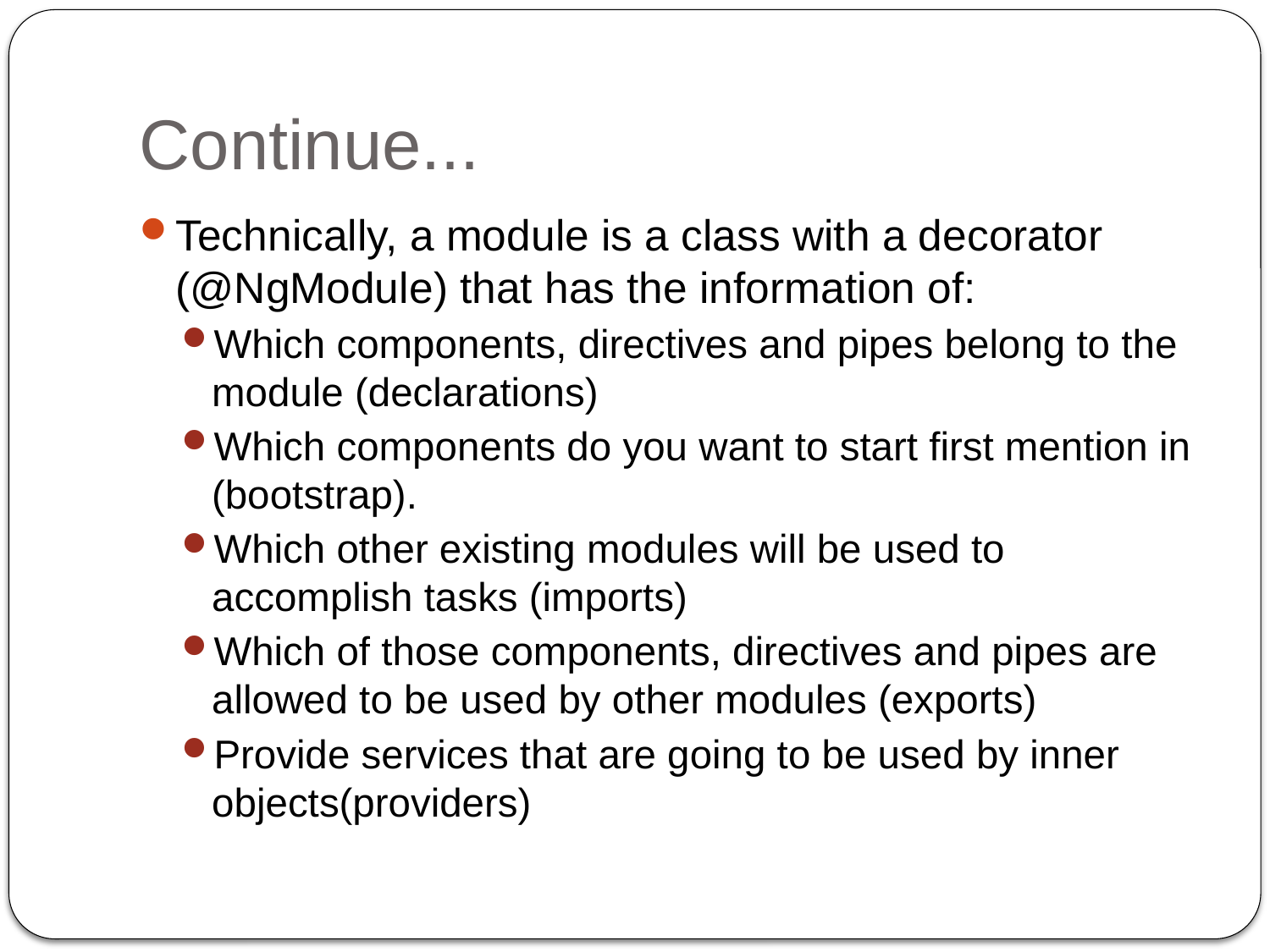

# Continue...
Technically, a module is a class with a decorator (@NgModule) that has the information of:
Which components, directives and pipes belong to the module (declarations)
Which components do you want to start first mention in (bootstrap).
Which other existing modules will be used to accomplish tasks (imports)
Which of those components, directives and pipes are allowed to be used by other modules (exports)
Provide services that are going to be used by inner objects(providers)